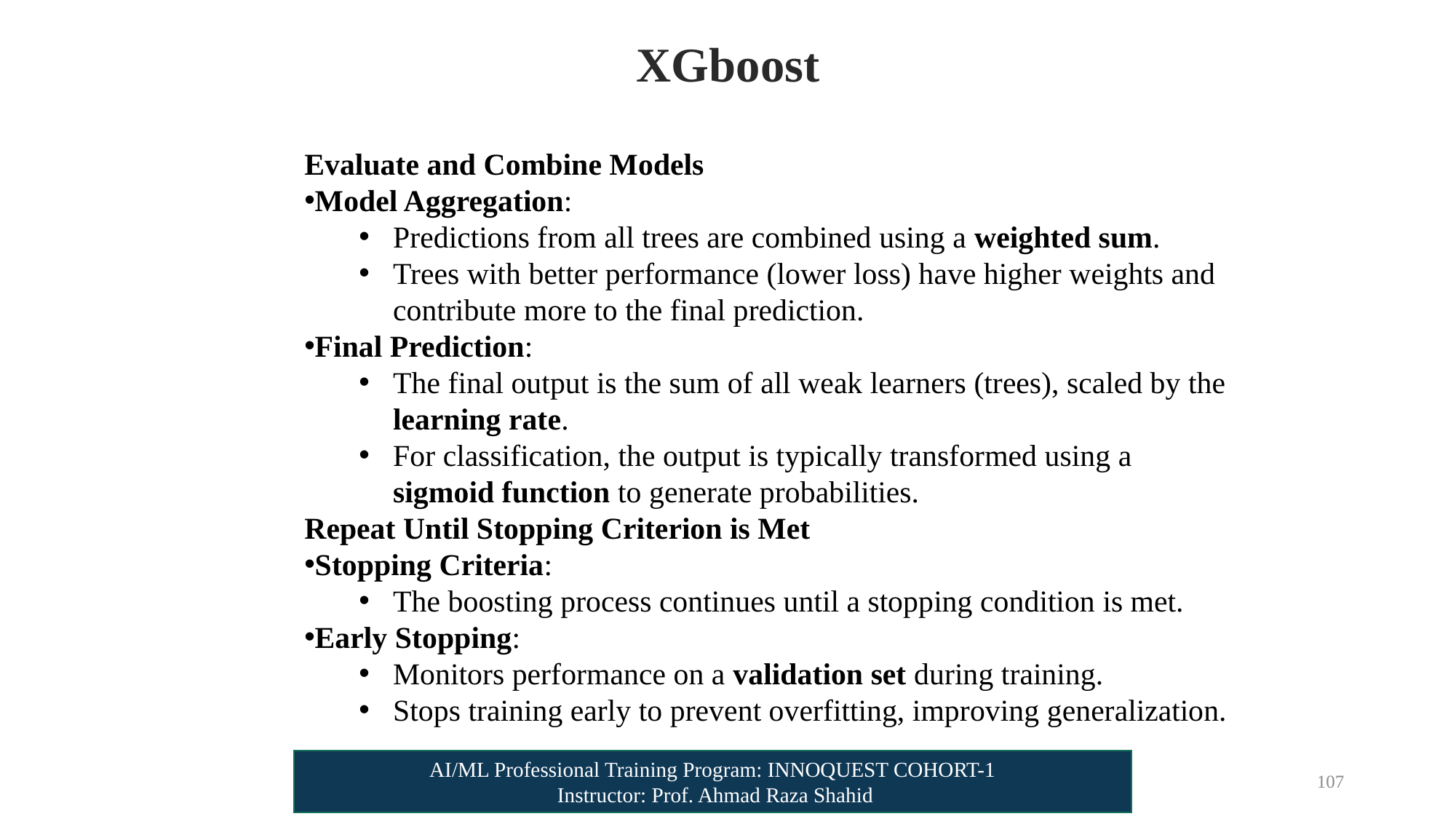

# XGboost
Evaluate and Combine Models
Model Aggregation:
Predictions from all trees are combined using a weighted sum.
Trees with better performance (lower loss) have higher weights and contribute more to the final prediction.
Final Prediction:
The final output is the sum of all weak learners (trees), scaled by the learning rate.
For classification, the output is typically transformed using a sigmoid function to generate probabilities.
Repeat Until Stopping Criterion is Met
Stopping Criteria:
The boosting process continues until a stopping condition is met.
Early Stopping:
Monitors performance on a validation set during training.
Stops training early to prevent overfitting, improving generalization.
AI/ML Professional Training Program: INNOQUEST COHORT-1
 Instructor: Prof. Ahmad Raza Shahid
107